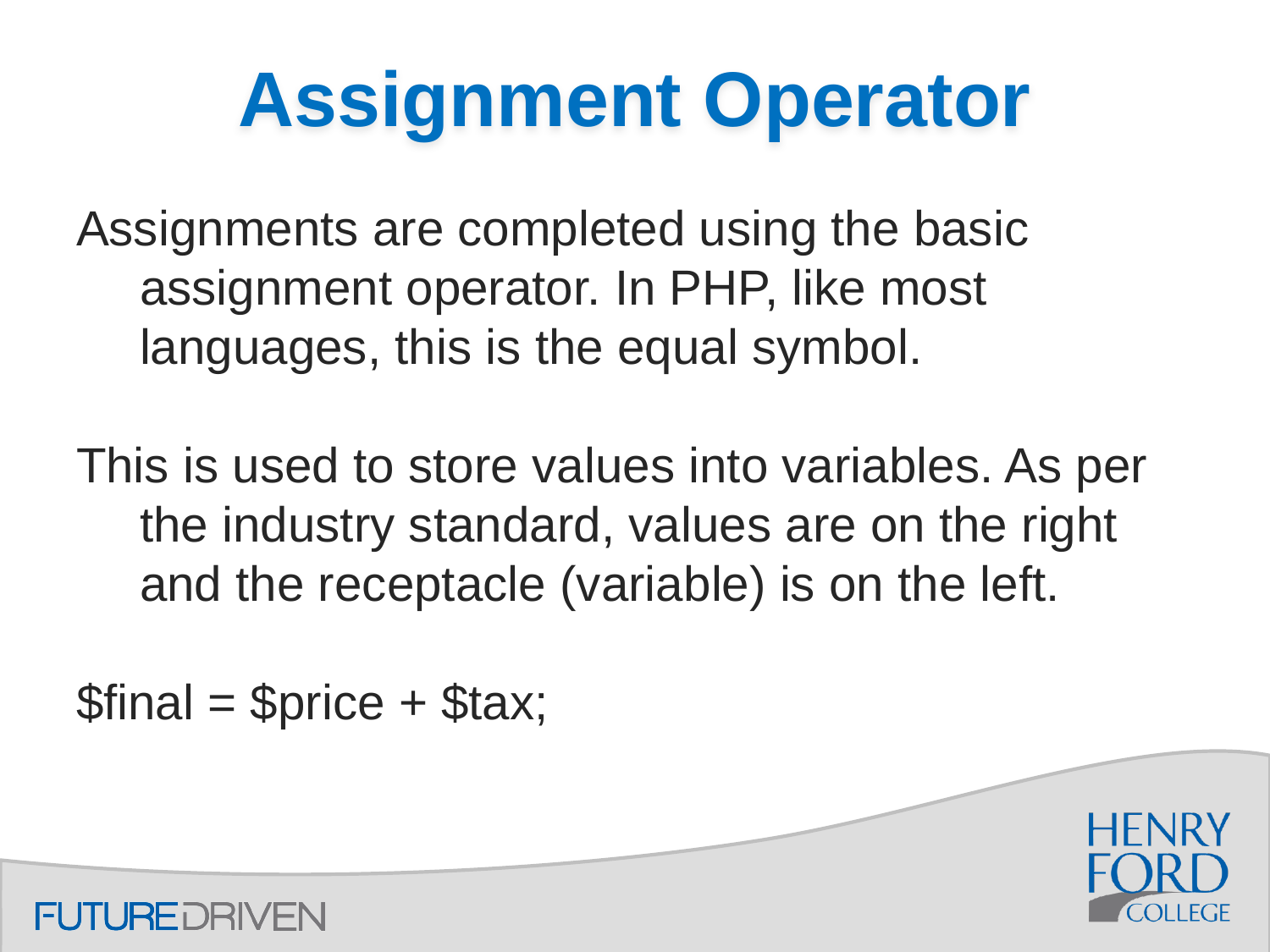

# Assignment Operator
Assignments are completed using the basic assignment operator. In PHP, like most languages, this is the equal symbol.

This is used to store values into variables. As per the industry standard, values are on the right and the receptacle (variable) is on the left.

$final = $price + $tax;